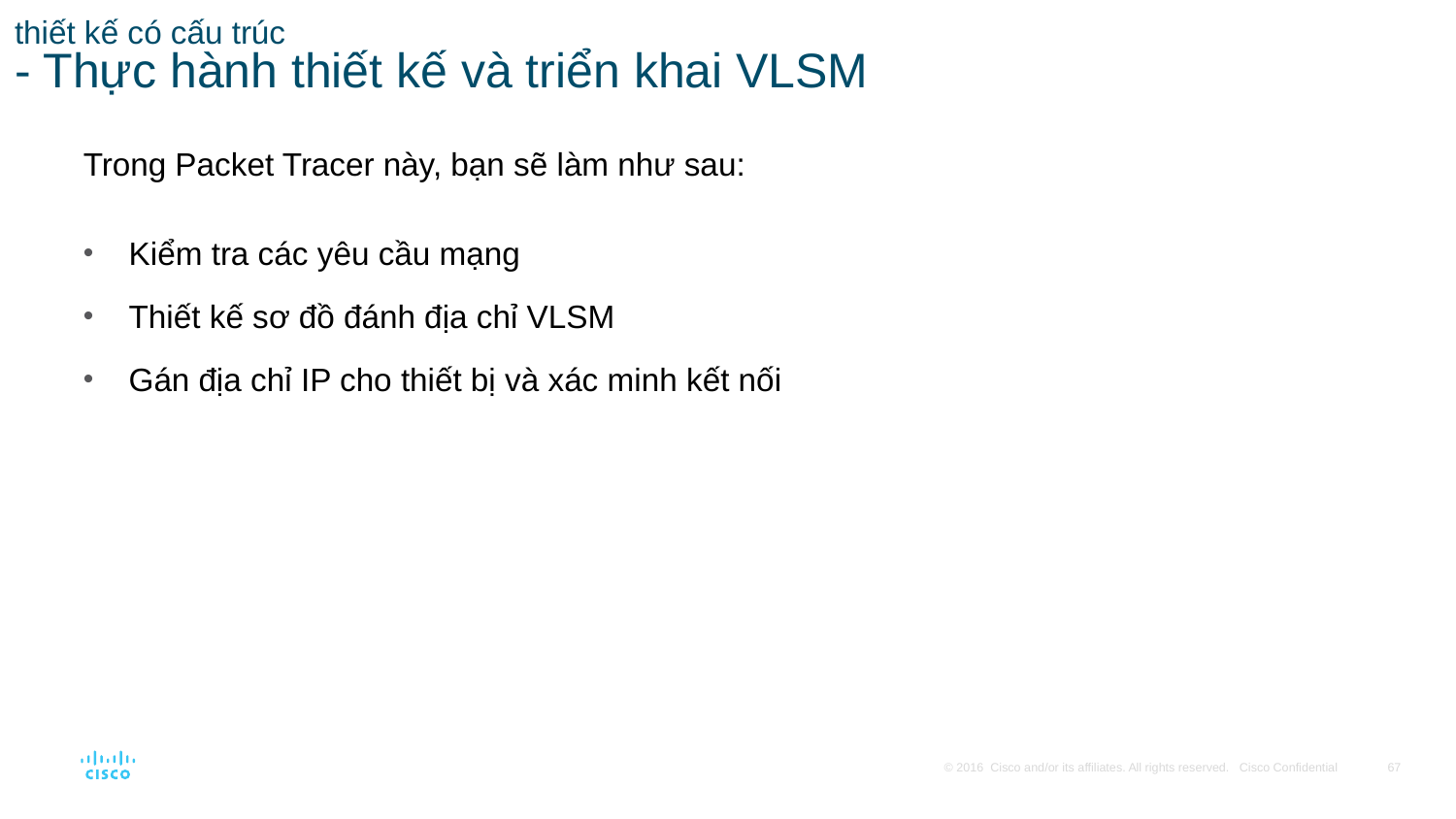

# thiết kế có cấu trúc - Thực hành thiết kế và triển khai VLSM
Trong Packet Tracer này, bạn sẽ làm như sau:

Kiểm tra các yêu cầu mạng
Thiết kế sơ đồ đánh địa chỉ VLSM
Gán địa chỉ IP cho thiết bị và xác minh kết nối